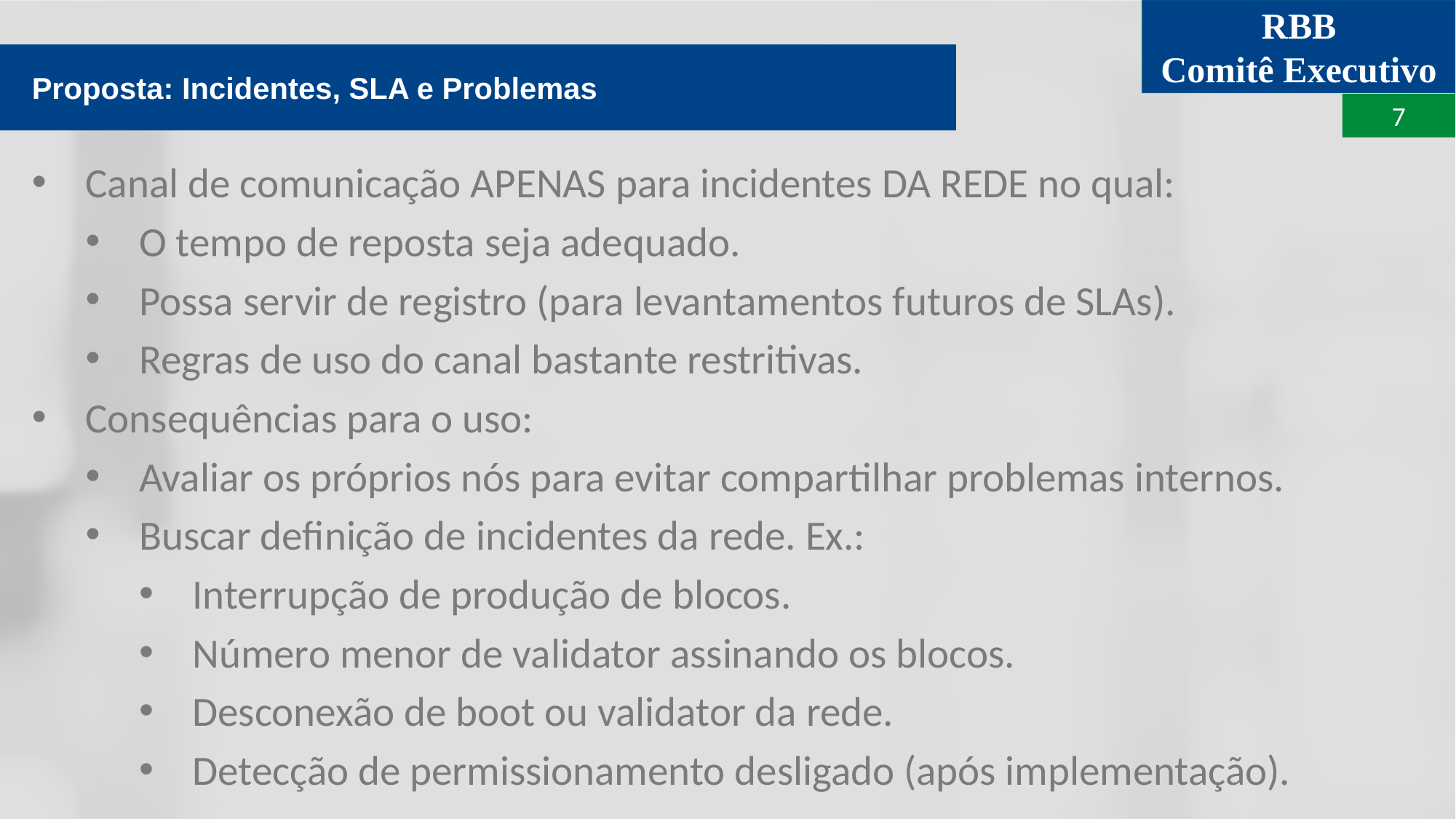

Proposta: Incidentes, SLA e Problemas
Canal de comunicação APENAS para incidentes DA REDE no qual:
O tempo de reposta seja adequado.
Possa servir de registro (para levantamentos futuros de SLAs).
Regras de uso do canal bastante restritivas.
Consequências para o uso:
Avaliar os próprios nós para evitar compartilhar problemas internos.
Buscar definição de incidentes da rede. Ex.:
Interrupção de produção de blocos.
Número menor de validator assinando os blocos.
Desconexão de boot ou validator da rede.
Detecção de permissionamento desligado (após implementação).